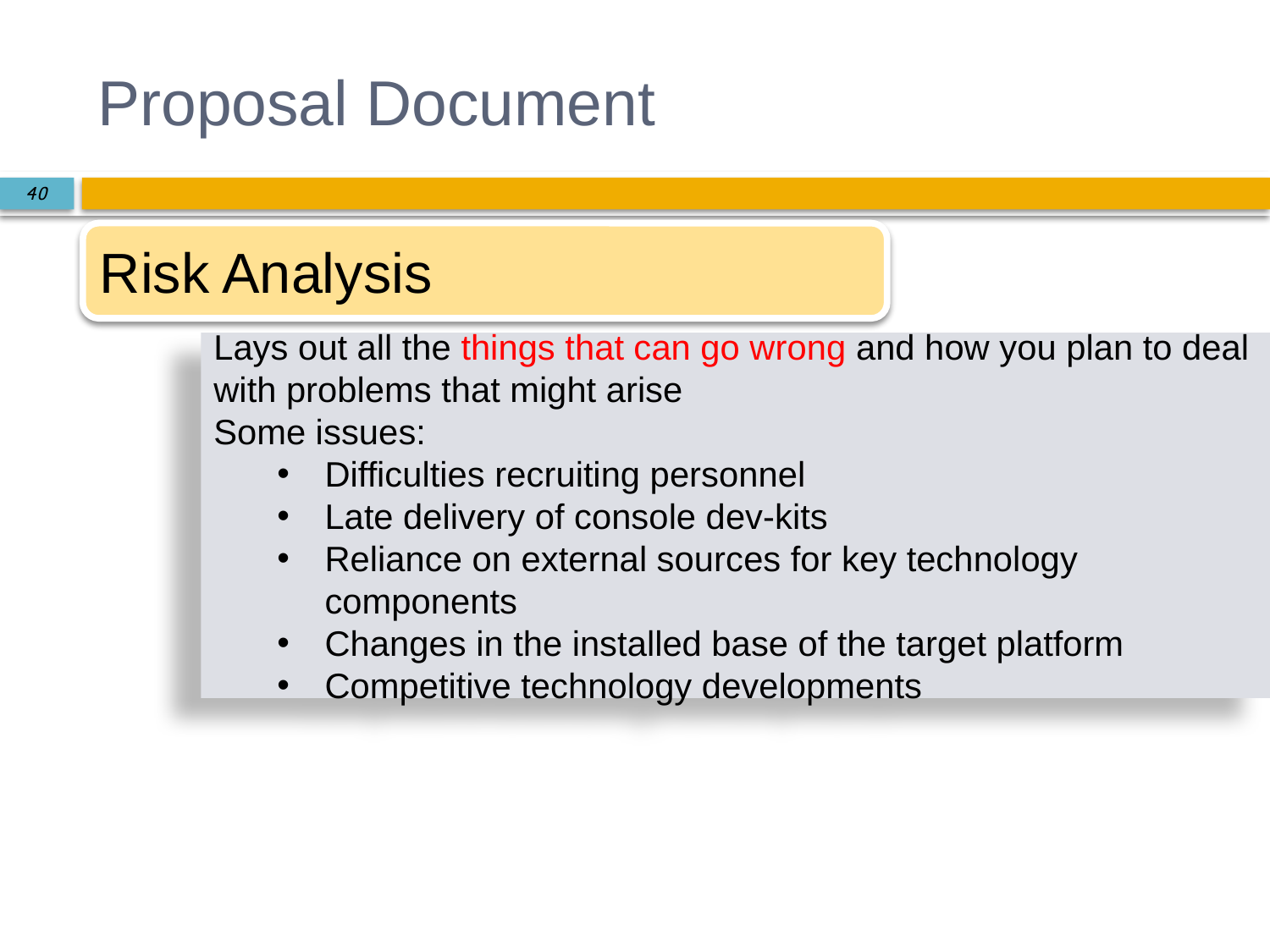

# Proposal Document
40
Risk Analysis
Lays out all the things that can go wrong and how you plan to deal with problems that might arise
Some issues:
Difficulties recruiting personnel
Late delivery of console dev-kits
Reliance on external sources for key technology components
Changes in the installed base of the target platform
Competitive technology developments